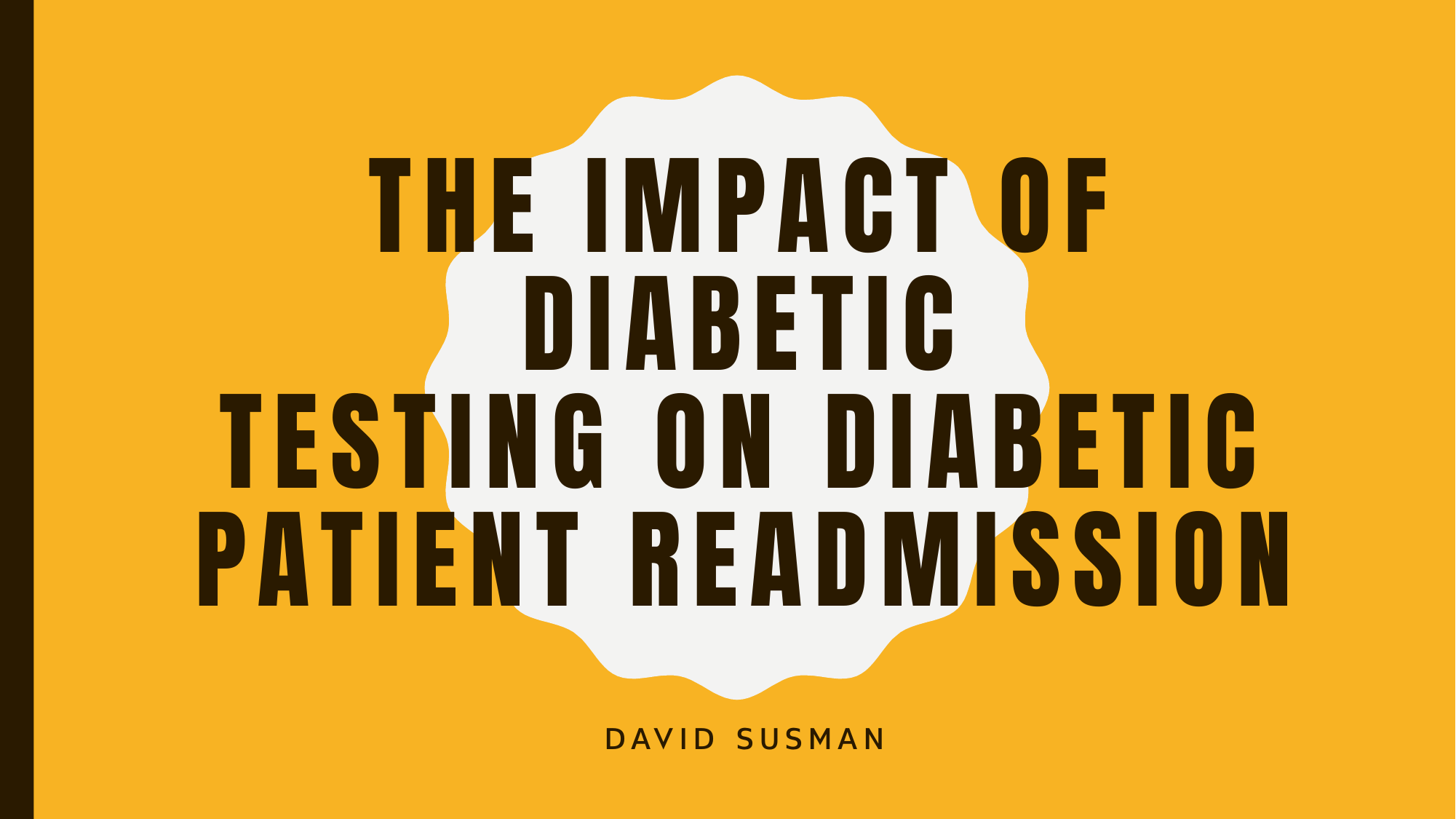

# The Impact of Diabetic Testing on Diabetic patient readmission
David Susman